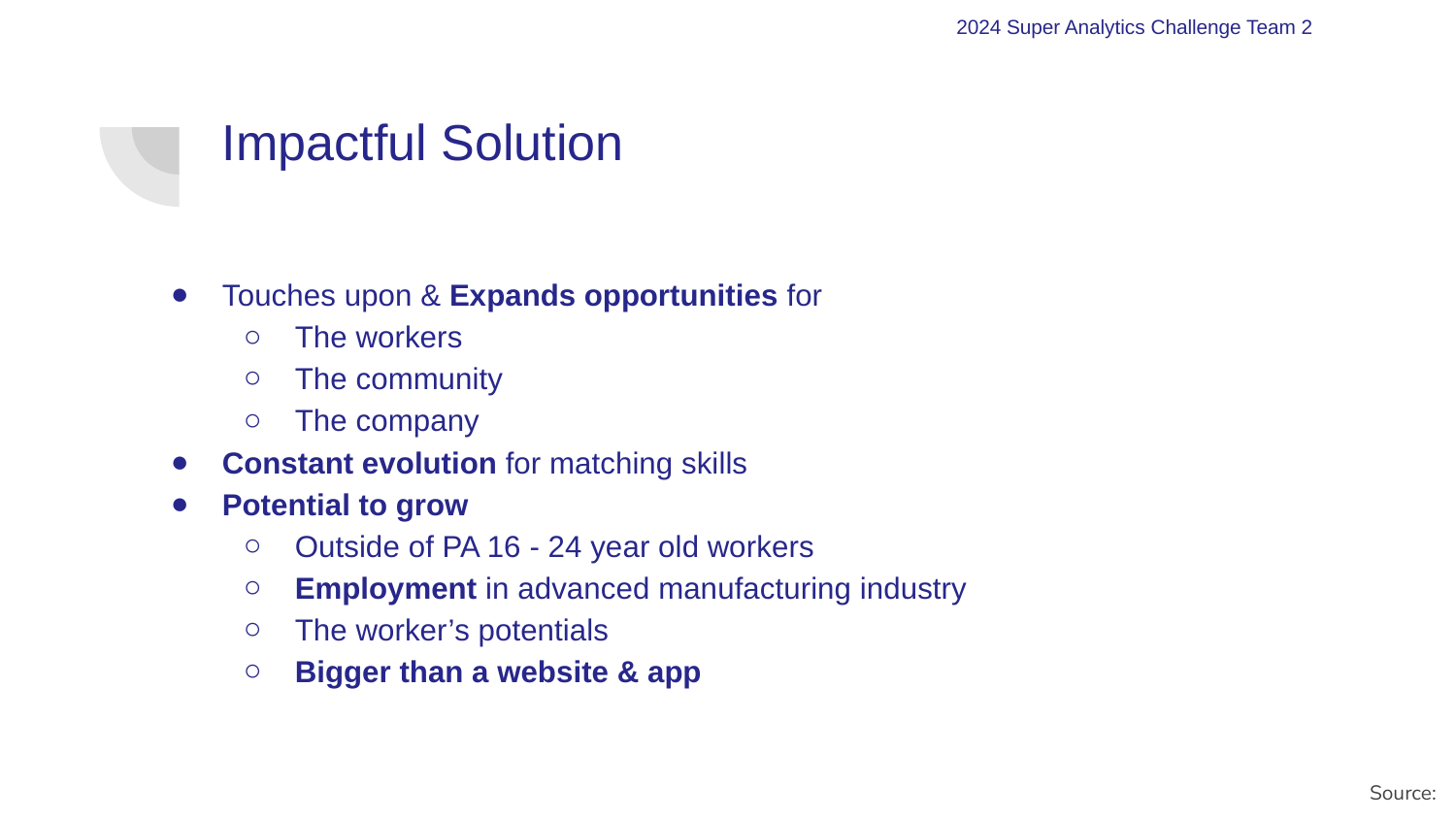

2024 Super Analytics Challenge Team 2
# Impactful Solution
Touches upon & Expands opportunities for
The workers
The community
The company
Constant evolution for matching skills
Potential to grow
Outside of PA 16 - 24 year old workers
Employment in advanced manufacturing industry
The worker’s potentials
Bigger than a website & app
Source: